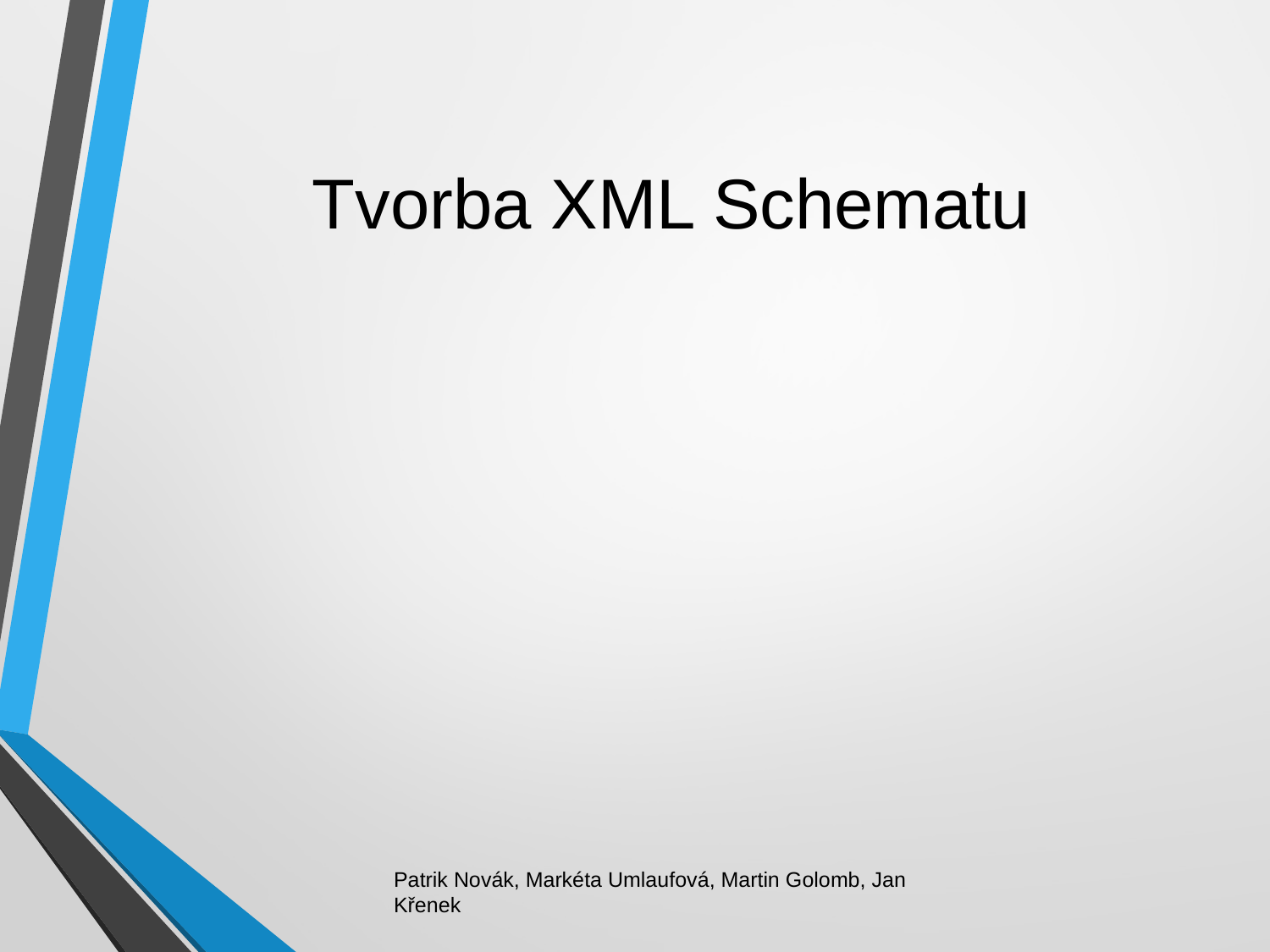

# Tvorba XML Schematu

Patrik Novák, Markéta Umlaufová, Martin Golomb, Jan Křenek